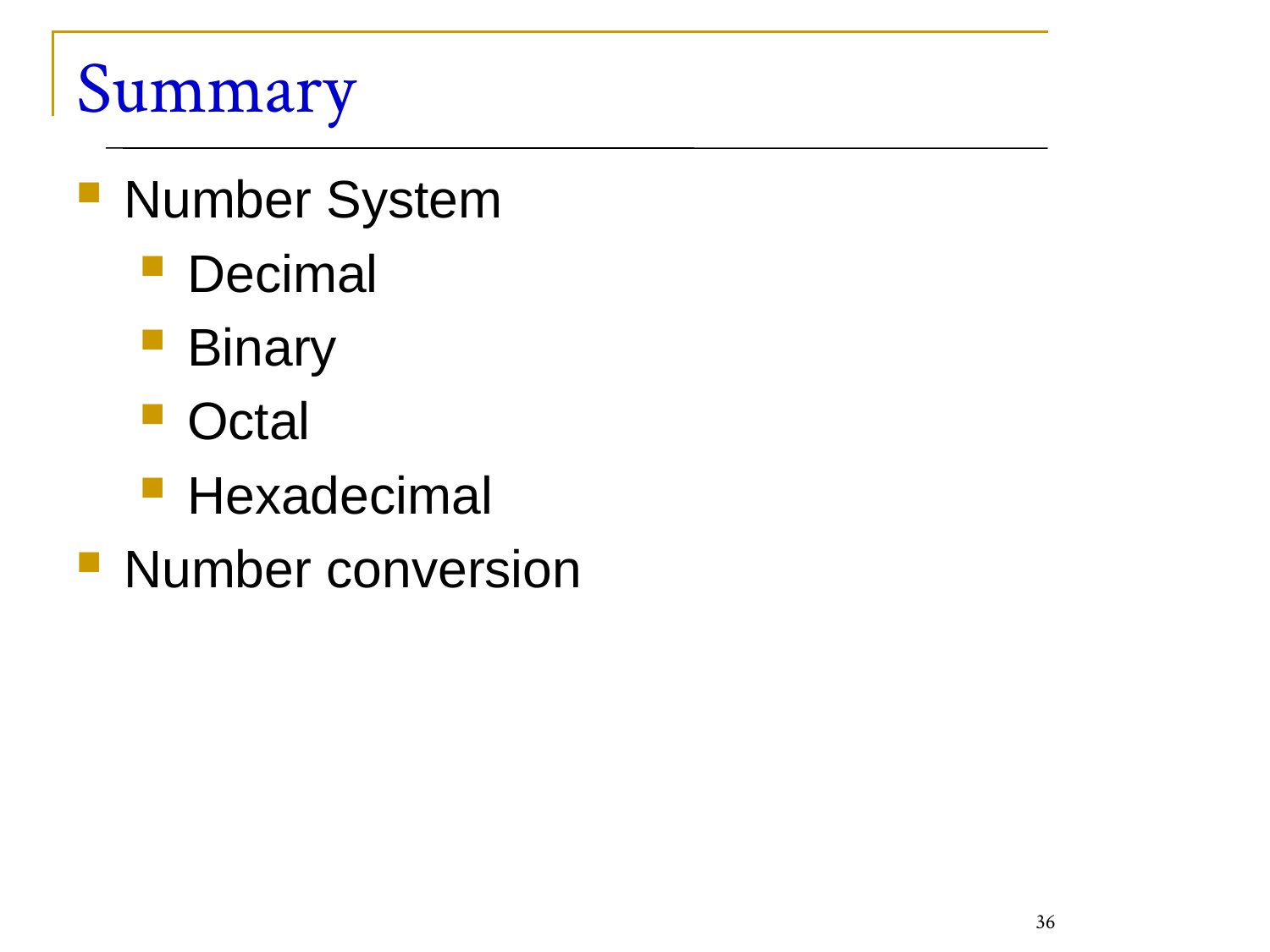

Summary
Number System
Decimal
Binary
Octal
Hexadecimal
Number conversion

36